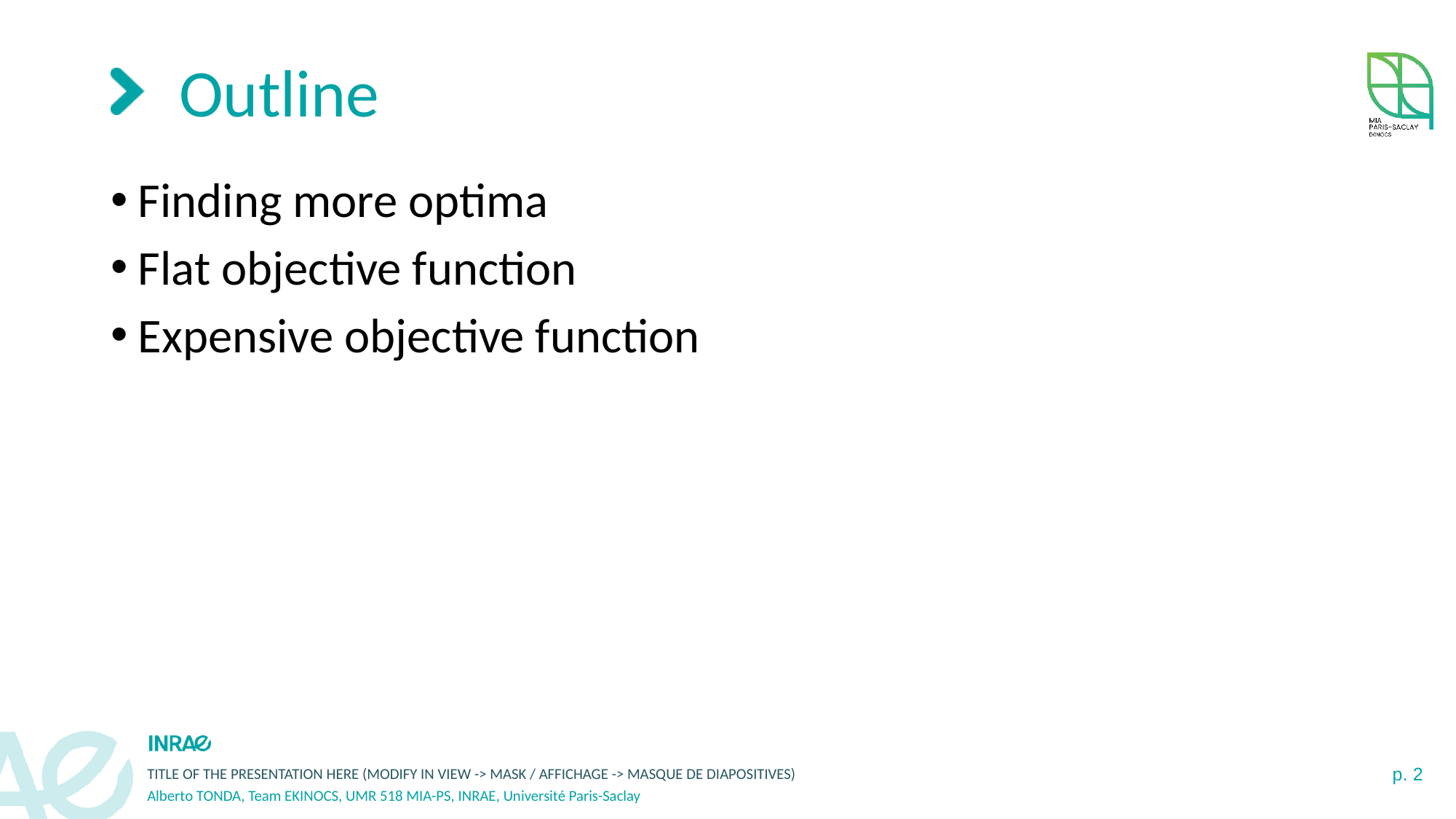

# Outline
Finding more optima
Flat objective function
Expensive objective function